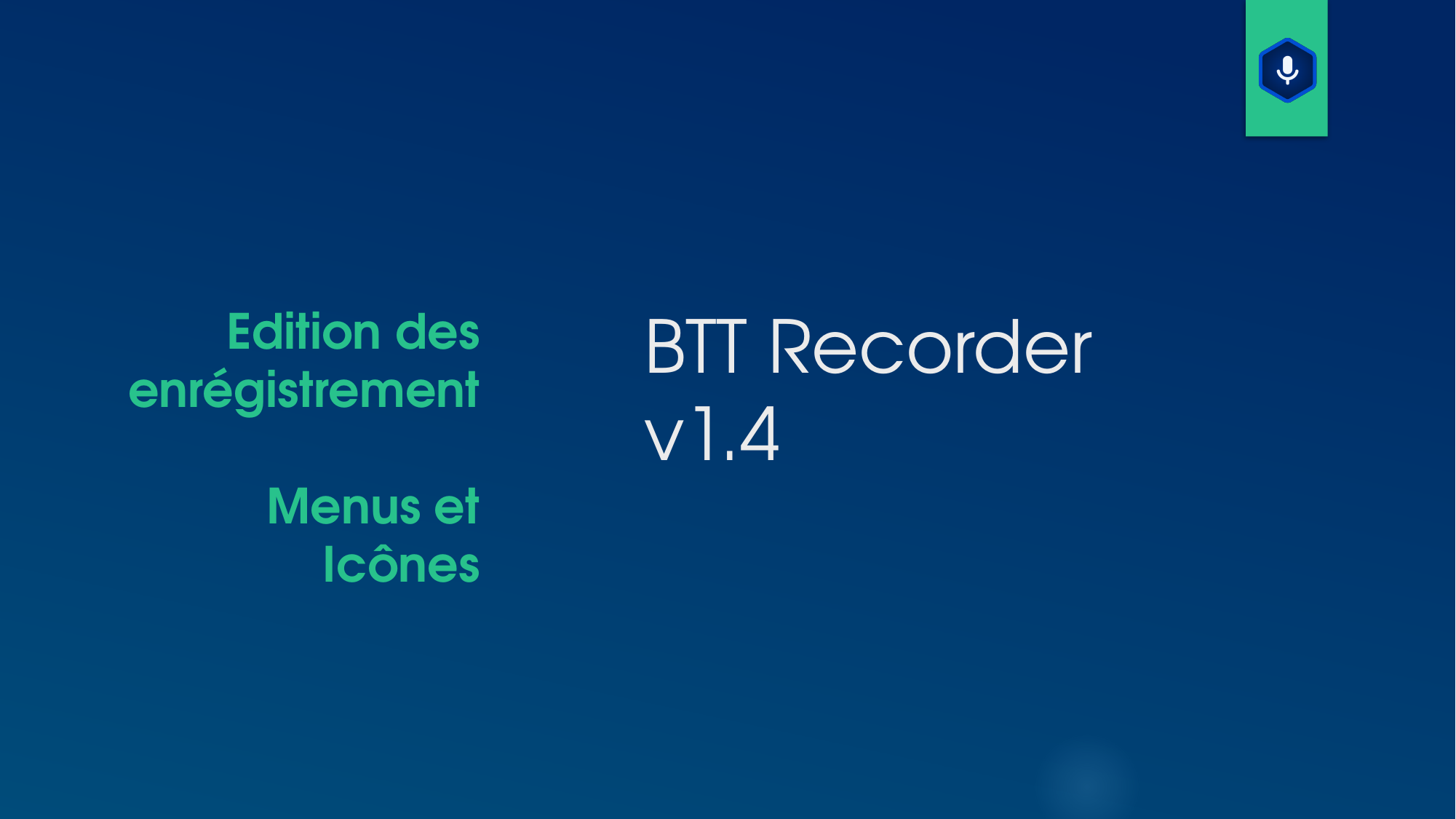

Edition des enrégistrement

Menus et Icônes
# BTT Recorder v1.4